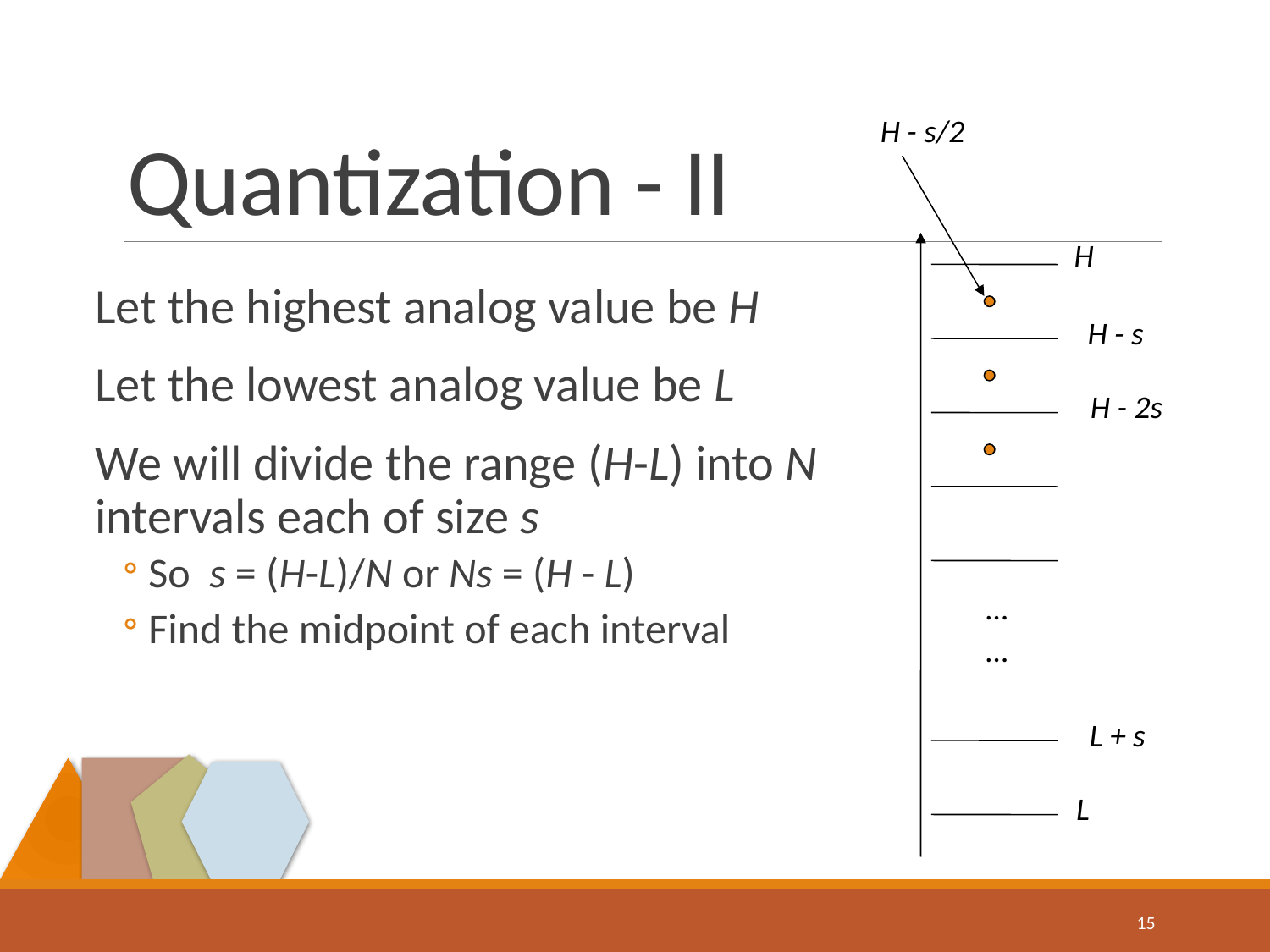

# Quantization - II
H - s/2

H

Let the highest analog value be H
Let the lowest analog value be L
We will divide the range (H-L) into N intervals each of size s
So  s = (H-L)/N or Ns = (H - L)
Find the midpoint of each interval

H - s

H - 2s

…
…
L + s

L

15